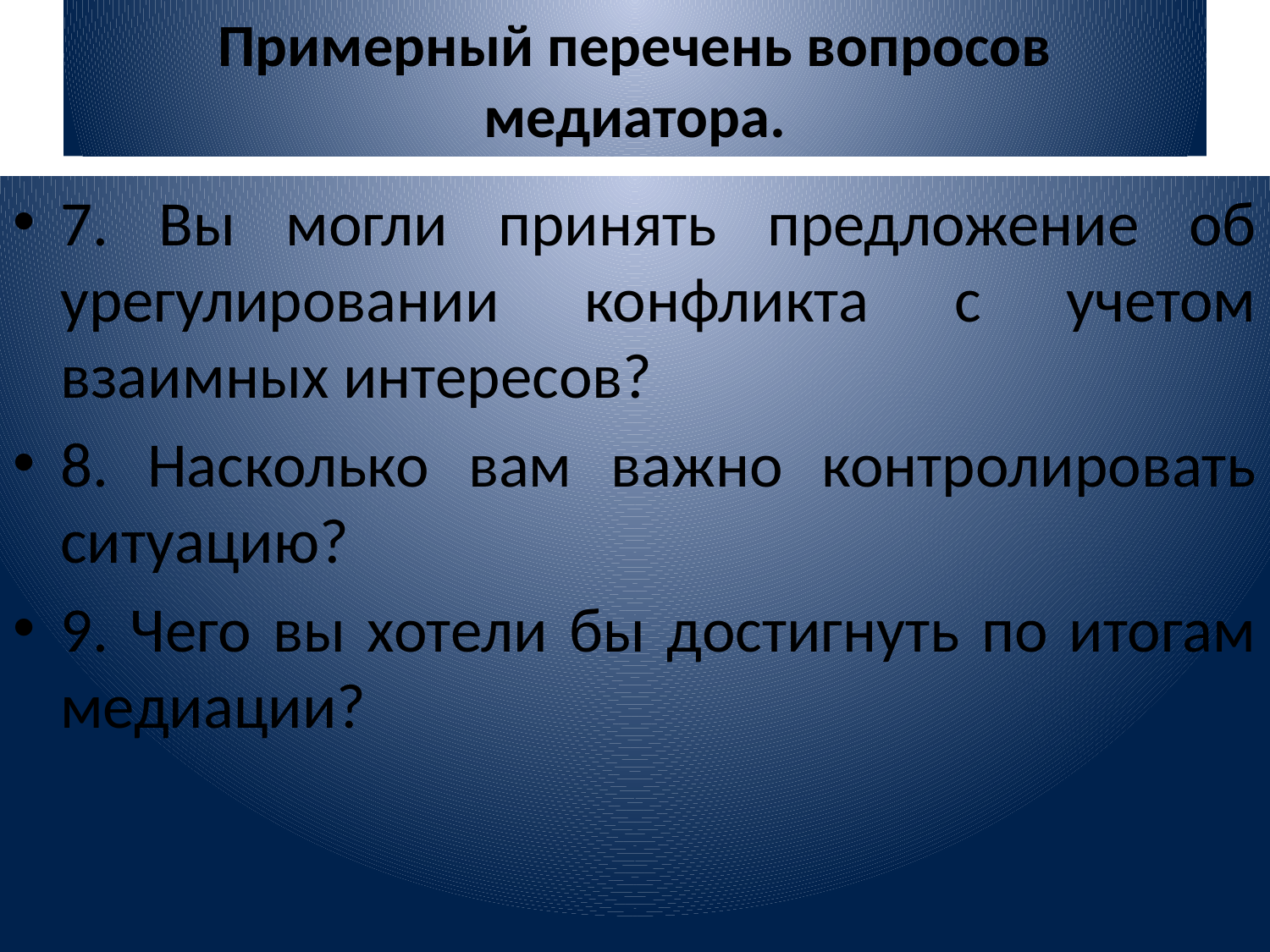

# Примерный перечень вопросов медиатора.
7. Вы могли принять предложение об урегулировании конфликта с учетом взаимных интересов?
8. Насколько вам важно контролировать ситуацию?
9. Чего вы хотели бы достигнуть по итогам медиации?